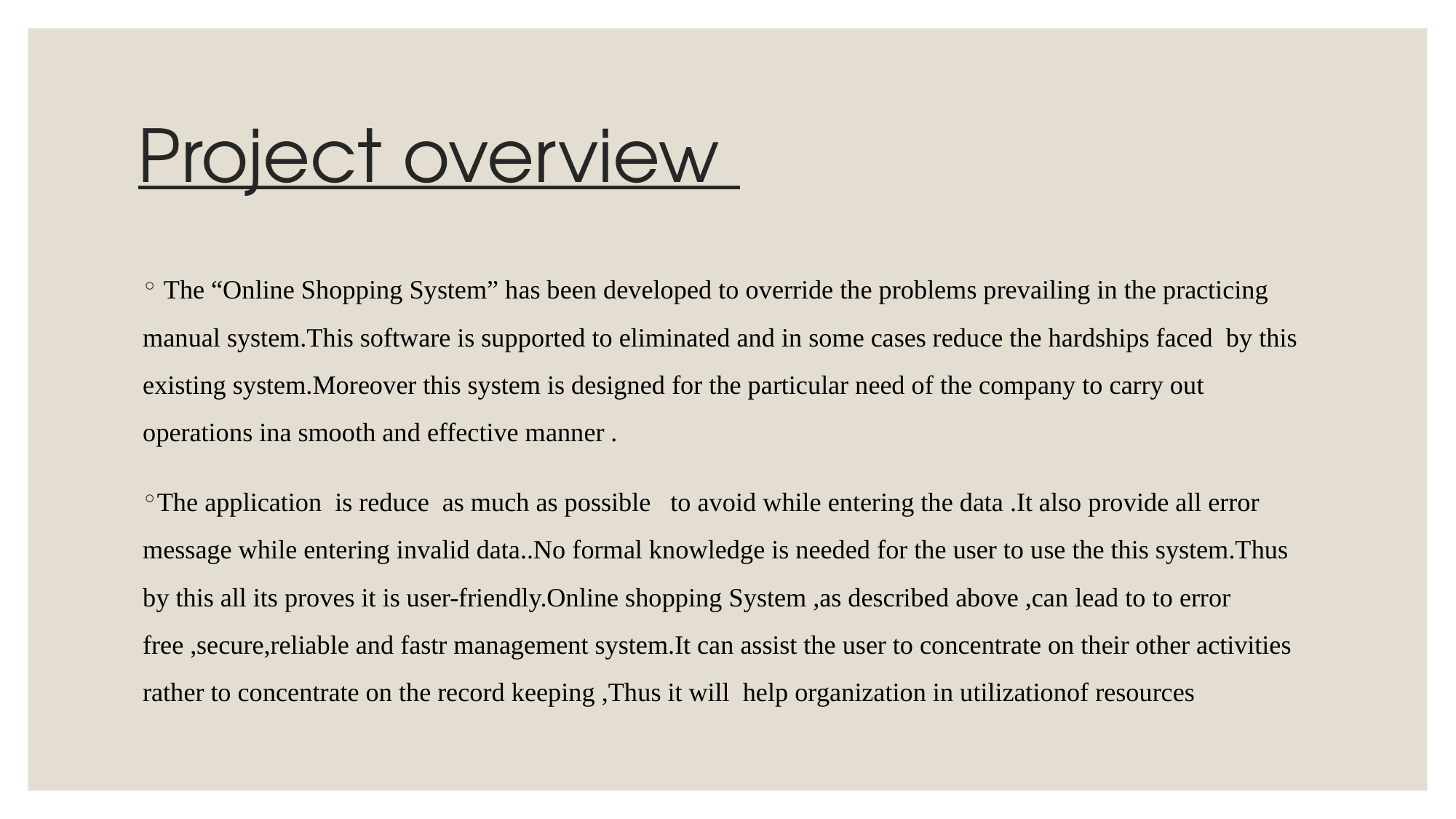

# Project overview
 The “Online Shopping System” has been developed to override the problems prevailing in the practicing manual system.This software is supported to eliminated and in some cases reduce the hardships faced  by this existing system.Moreover this system is designed for the particular need of the company to carry out operations ina smooth and effective manner .
The application  is reduce  as much as possible   to avoid while entering the data .It also provide all error message while entering invalid data..No formal knowledge is needed for the user to use the this system.Thus by this all its proves it is user-friendly.Online shopping System ,as described above ,can lead to to error free ,secure,reliable and fastr management system.It can assist the user to concentrate on their other activities rather to concentrate on the record keeping ,Thus it will  help organization in utilizationof resources